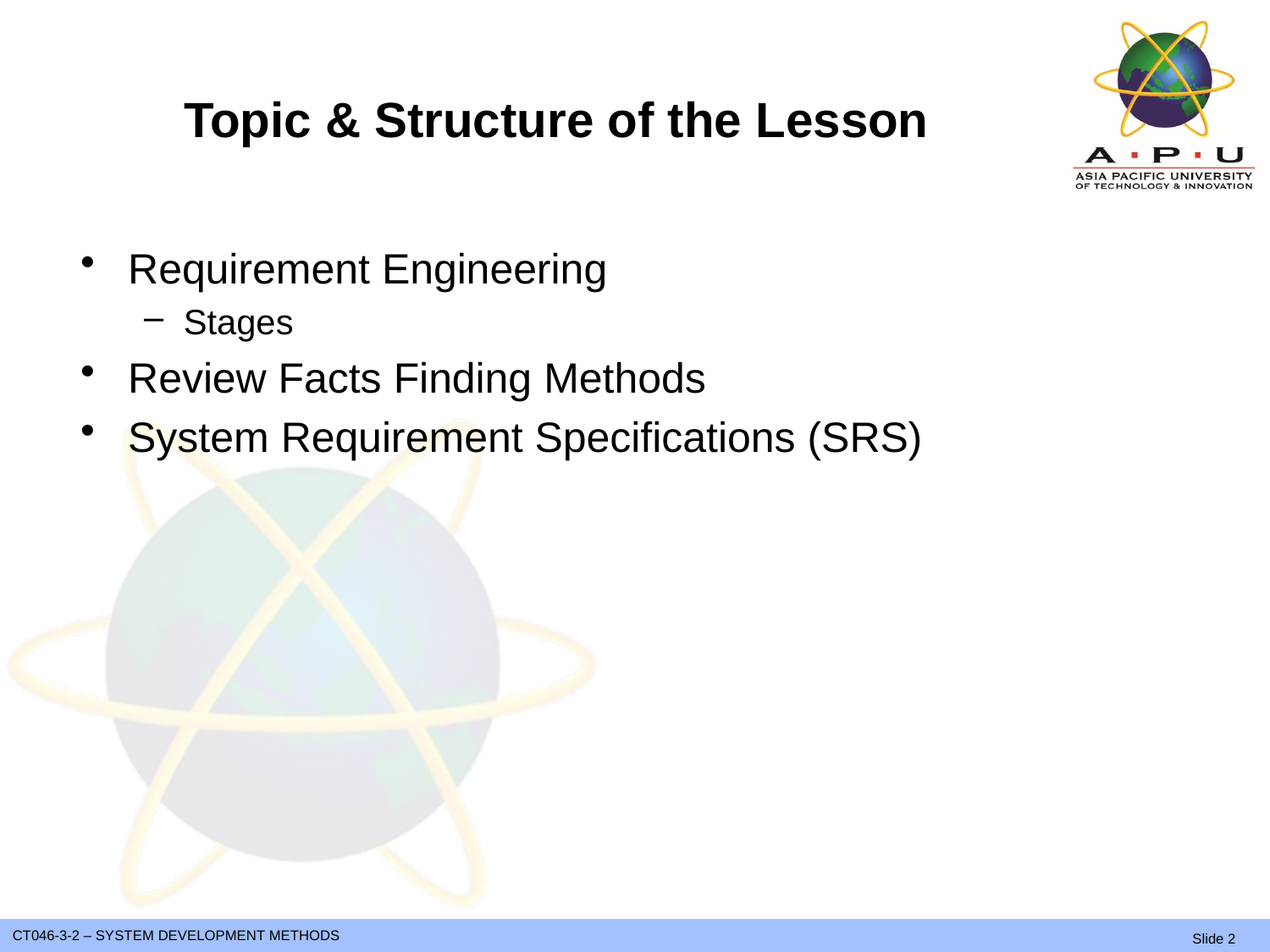

# Topic & Structure of the Lesson
Requirement Engineering
Stages
Review Facts Finding Methods
System Requirement Specifications (SRS)